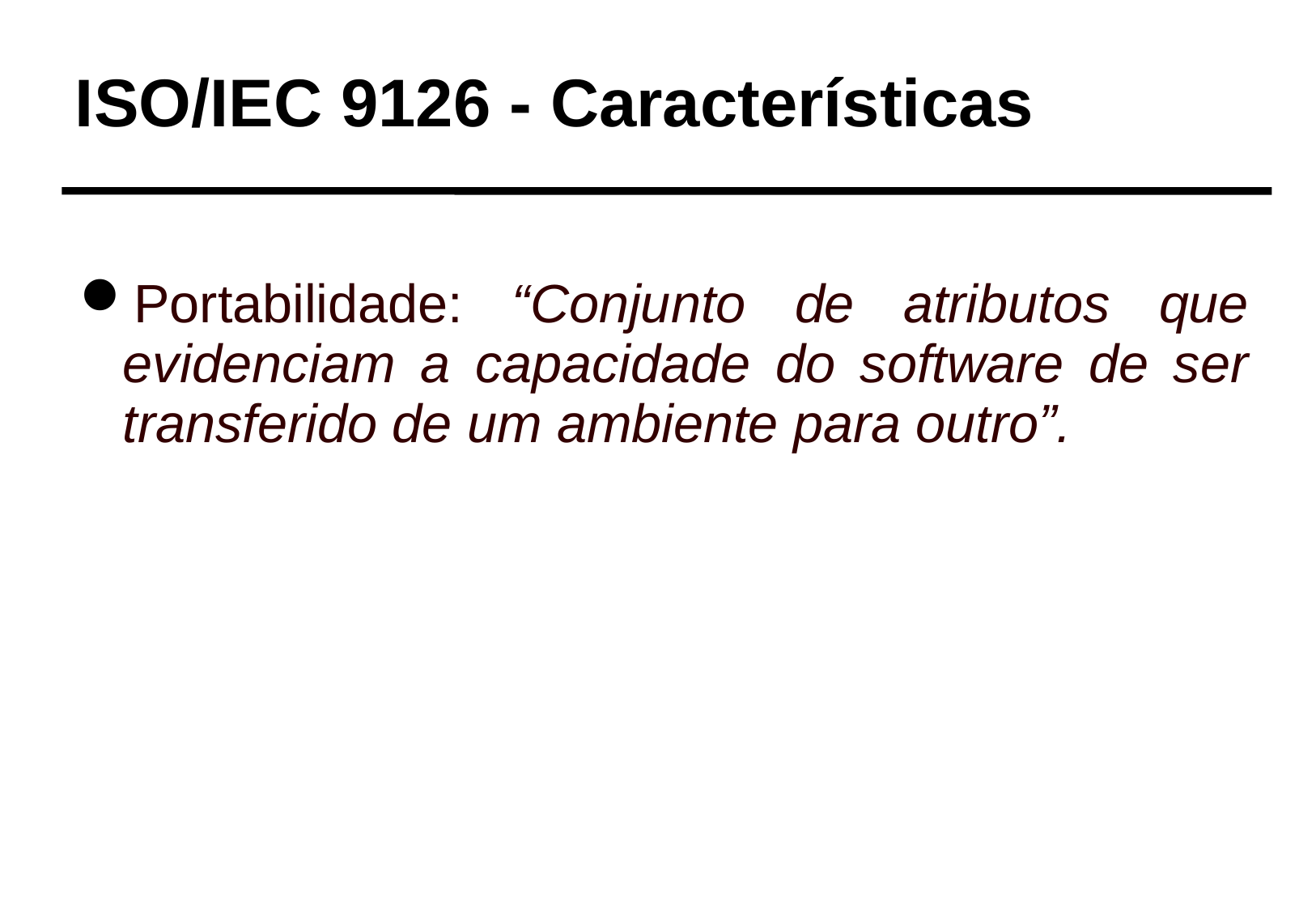

ISO/IEC 9126 - Características

Portabilidade: “Conjunto de atributos que evidenciam a capacidade do software de ser transferido de um ambiente para outro”.